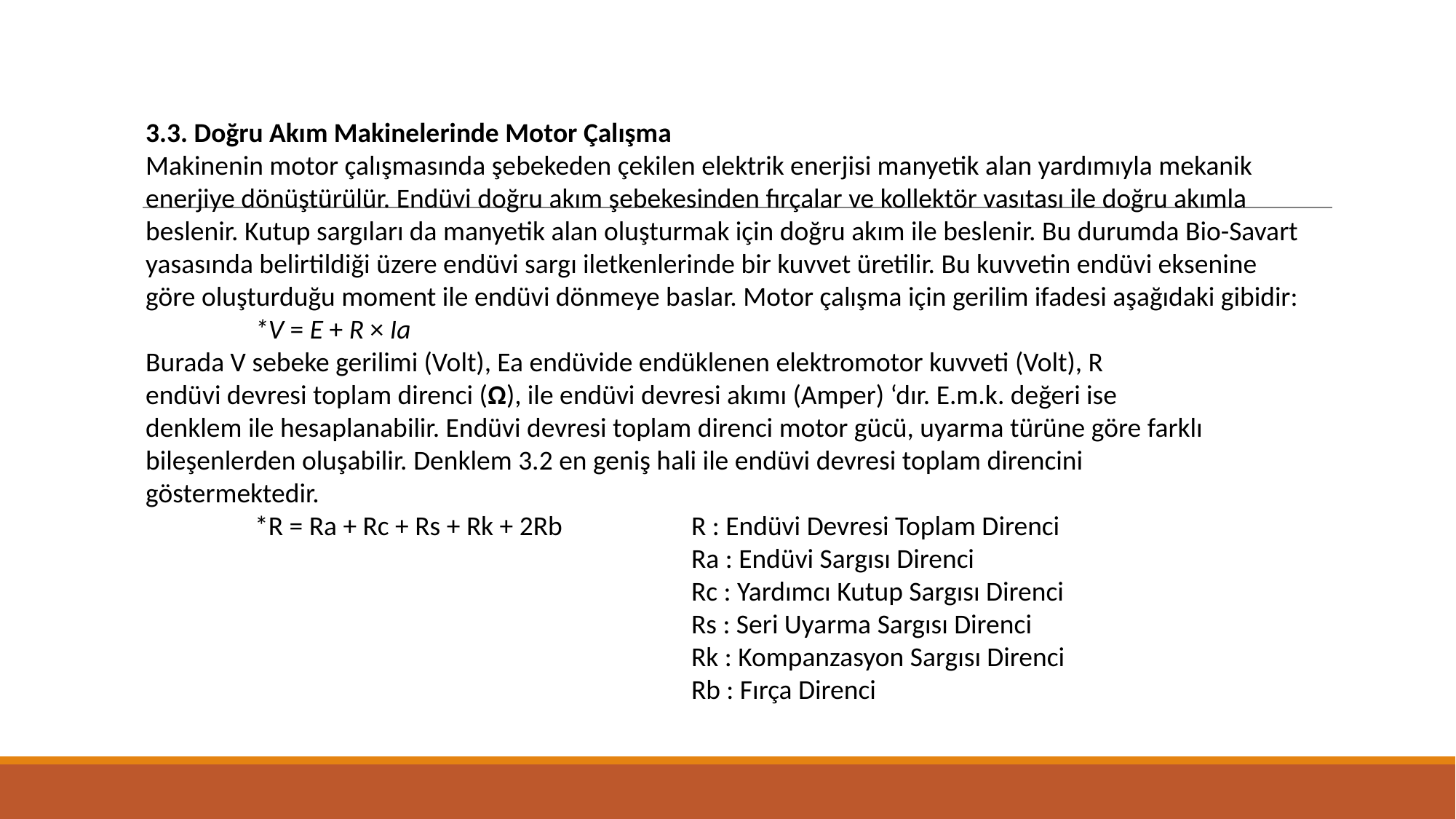

3.3. Doğru Akım Makinelerinde Motor Çalışma
Makinenin motor çalışmasında şebekeden çekilen elektrik enerjisi manyetik alan yardımıyla mekanik enerjiye dönüştürülür. Endüvi doğru akım şebekesinden fırçalar ve kollektör vasıtası ile doğru akımla beslenir. Kutup sargıları da manyetik alan oluşturmak için doğru akım ile beslenir. Bu durumda Bio-Savart yasasında belirtildiği üzere endüvi sargı iletkenlerinde bir kuvvet üretilir. Bu kuvvetin endüvi eksenine göre oluşturduğu moment ile endüvi dönmeye baslar. Motor çalışma için gerilim ifadesi aşağıdaki gibidir:
	*V = E + R × Ia
Burada V sebeke gerilimi (Volt), Ea endüvide endüklenen elektromotor kuvveti (Volt), R
endüvi devresi toplam direnci (Ω), ile endüvi devresi akımı (Amper) ‘dır. E.m.k. değeri ise
denklem ile hesaplanabilir. Endüvi devresi toplam direnci motor gücü, uyarma türüne göre farklı bileşenlerden oluşabilir. Denklem 3.2 en geniş hali ile endüvi devresi toplam direncini
göstermektedir.
	*R = Ra + Rc + Rs + Rk + 2Rb		R : Endüvi Devresi Toplam Direnci
					Ra : Endüvi Sargısı Direnci
					Rc : Yardımcı Kutup Sargısı Direnci
					Rs : Seri Uyarma Sargısı Direnci
					Rk : Kompanzasyon Sargısı Direnci
					Rb : Fırça Direnci